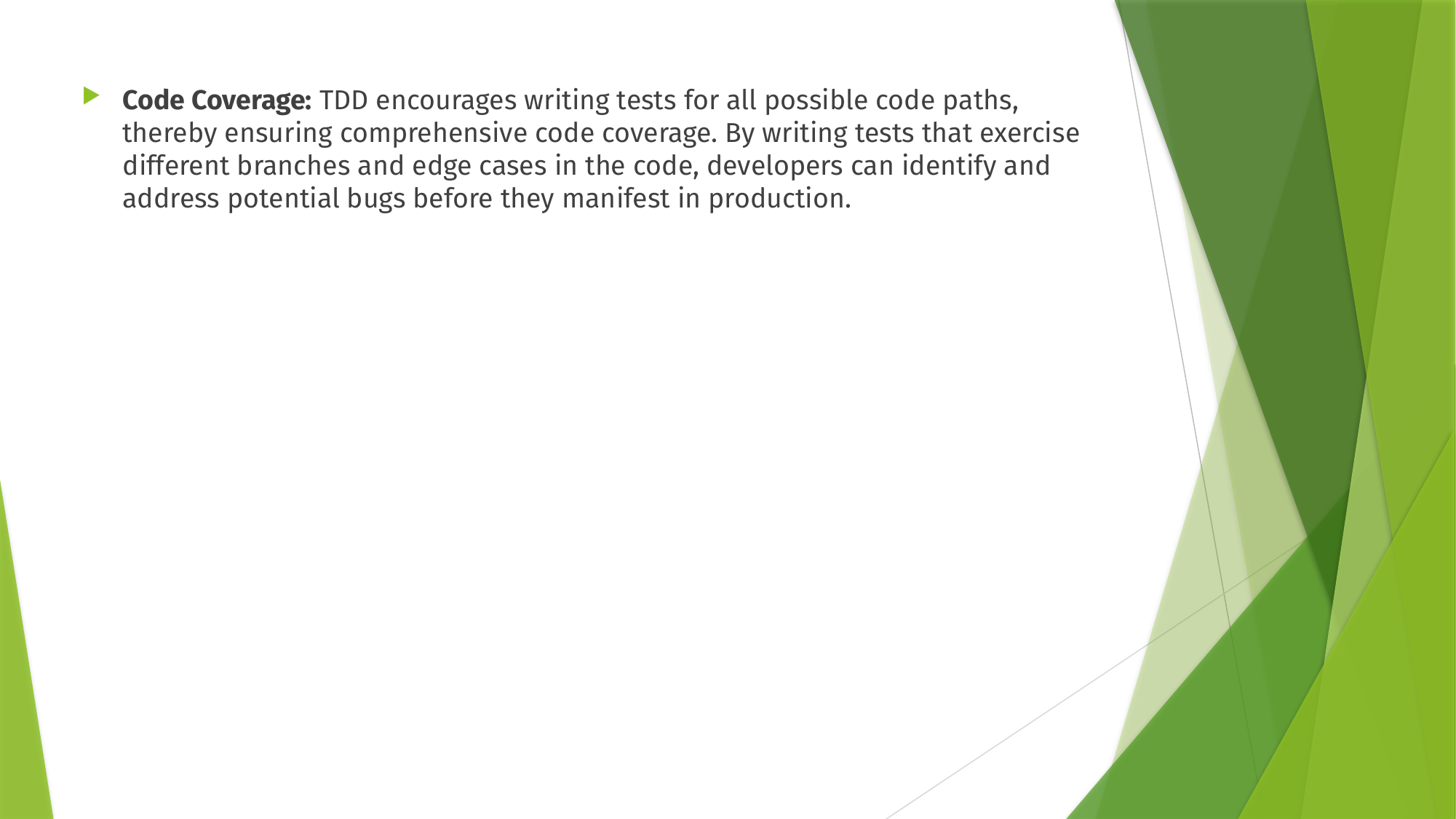

Code Coverage: TDD encourages writing tests for all possible code paths, thereby ensuring comprehensive code coverage. By writing tests that exercise different branches and edge cases in the code, developers can identify and address potential bugs before they manifest in production.